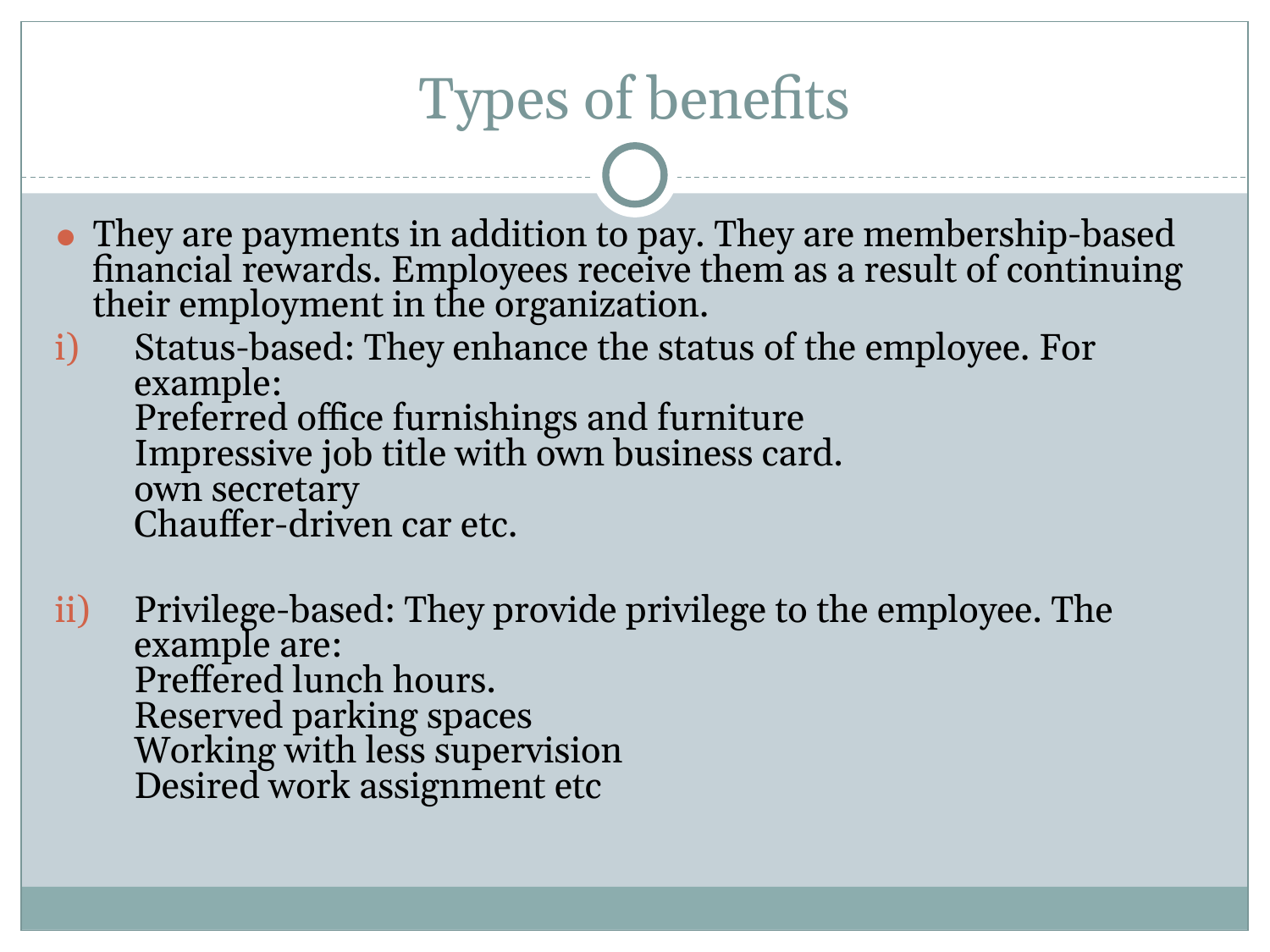

# Types of benefits
They are payments in addition to pay. They are membership-based financial rewards. Employees receive them as a result of continuing their employment in the organization.
Status-based: They enhance the status of the employee. For example:
Preferred office furnishings and furniture
Impressive job title with own business card.
own secretary
Chauffer-driven car etc.

Privilege-based: They provide privilege to the employee. The example are:
Preffered lunch hours.
Reserved parking spaces
Working with less supervision
Desired work assignment etc